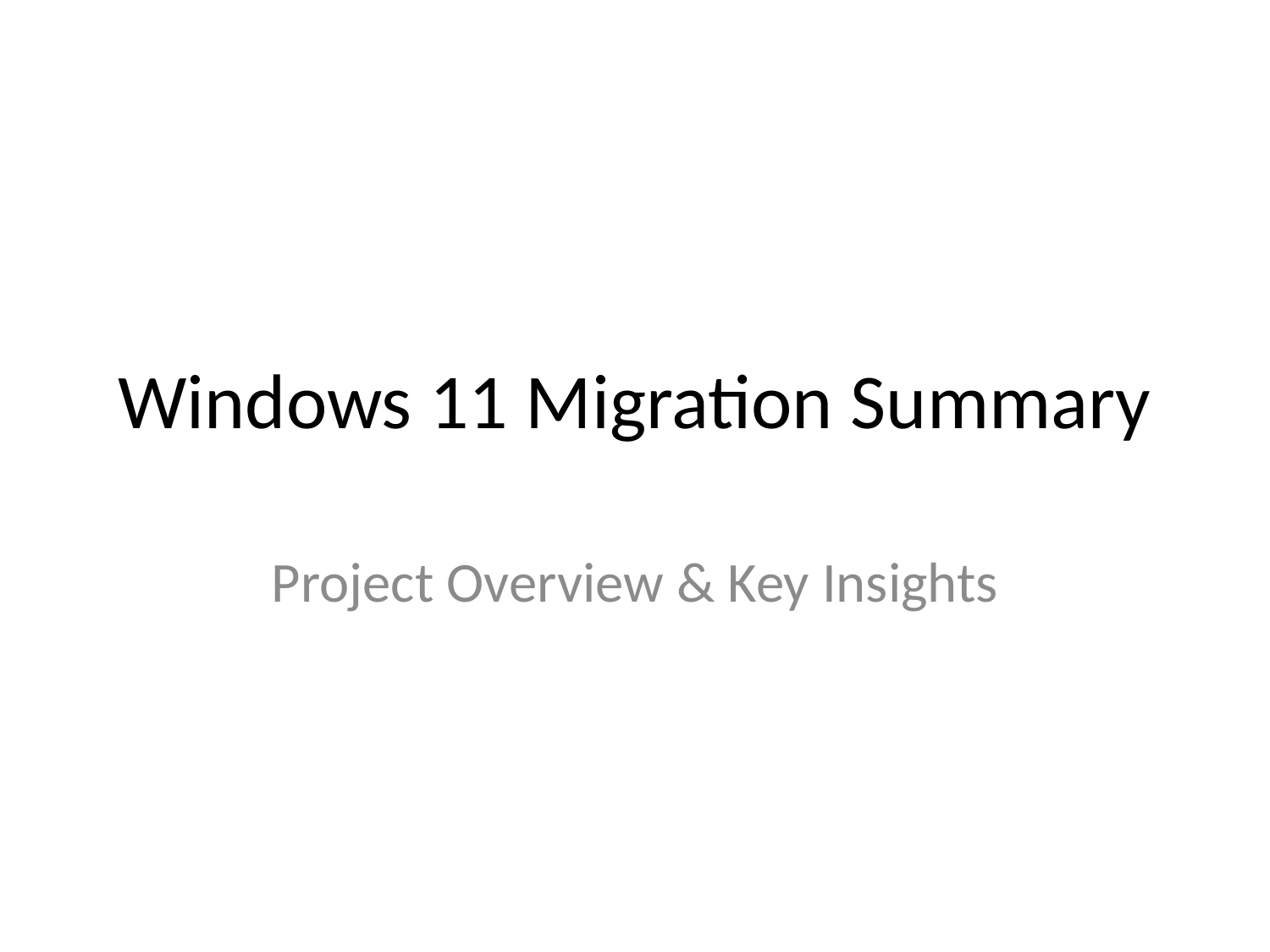

# Windows 11 Migration Summary
Project Overview & Key Insights